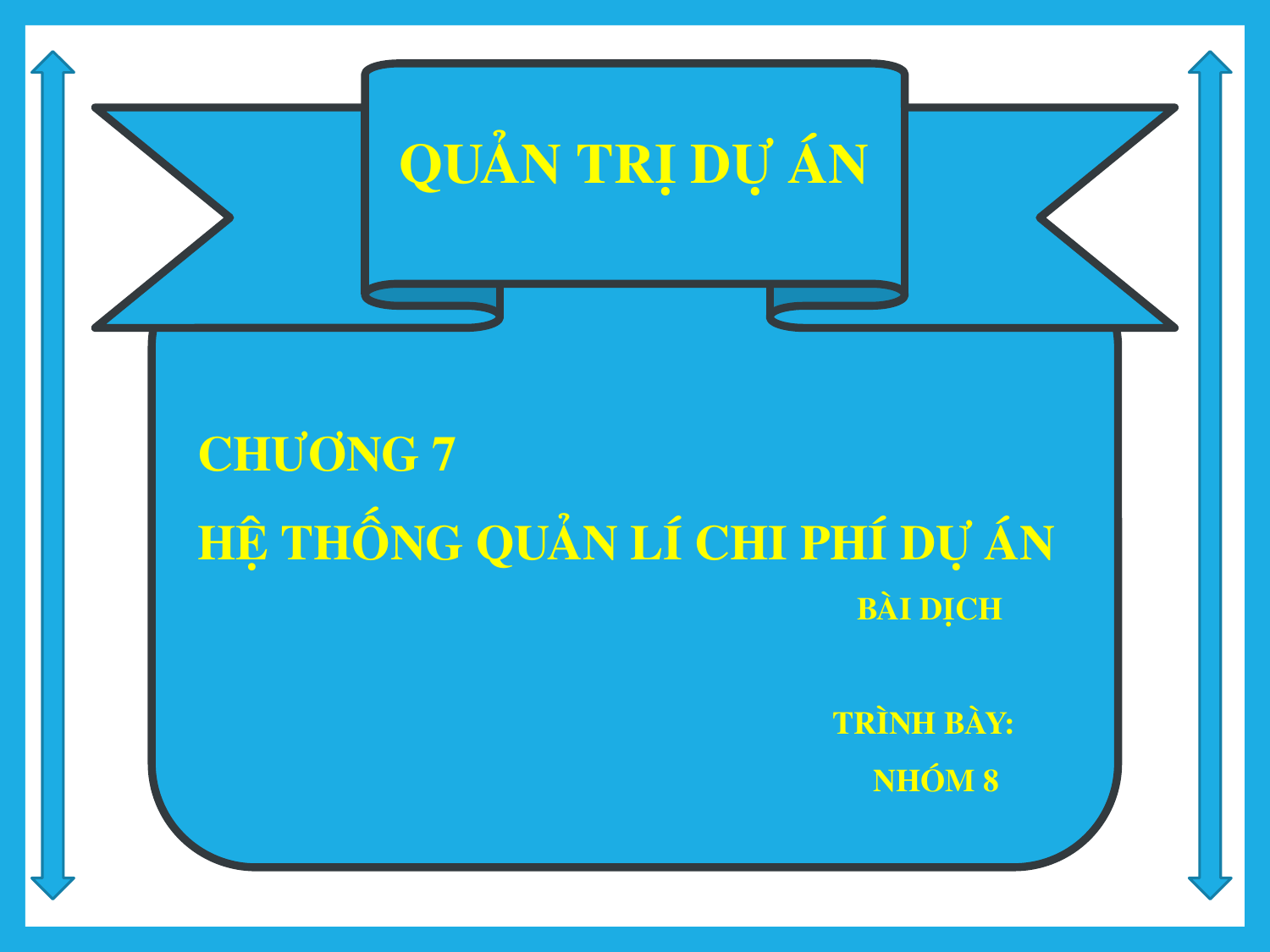

QUẢN TRỊ DỰ ÁN

CHƯƠNG 7
HỆ THỐNG QUẢN LÍ CHI PHÍ DỰ ÁN
					   BÀI DỊCH

	TRÌNH BÀY:
	     NHÓM 8